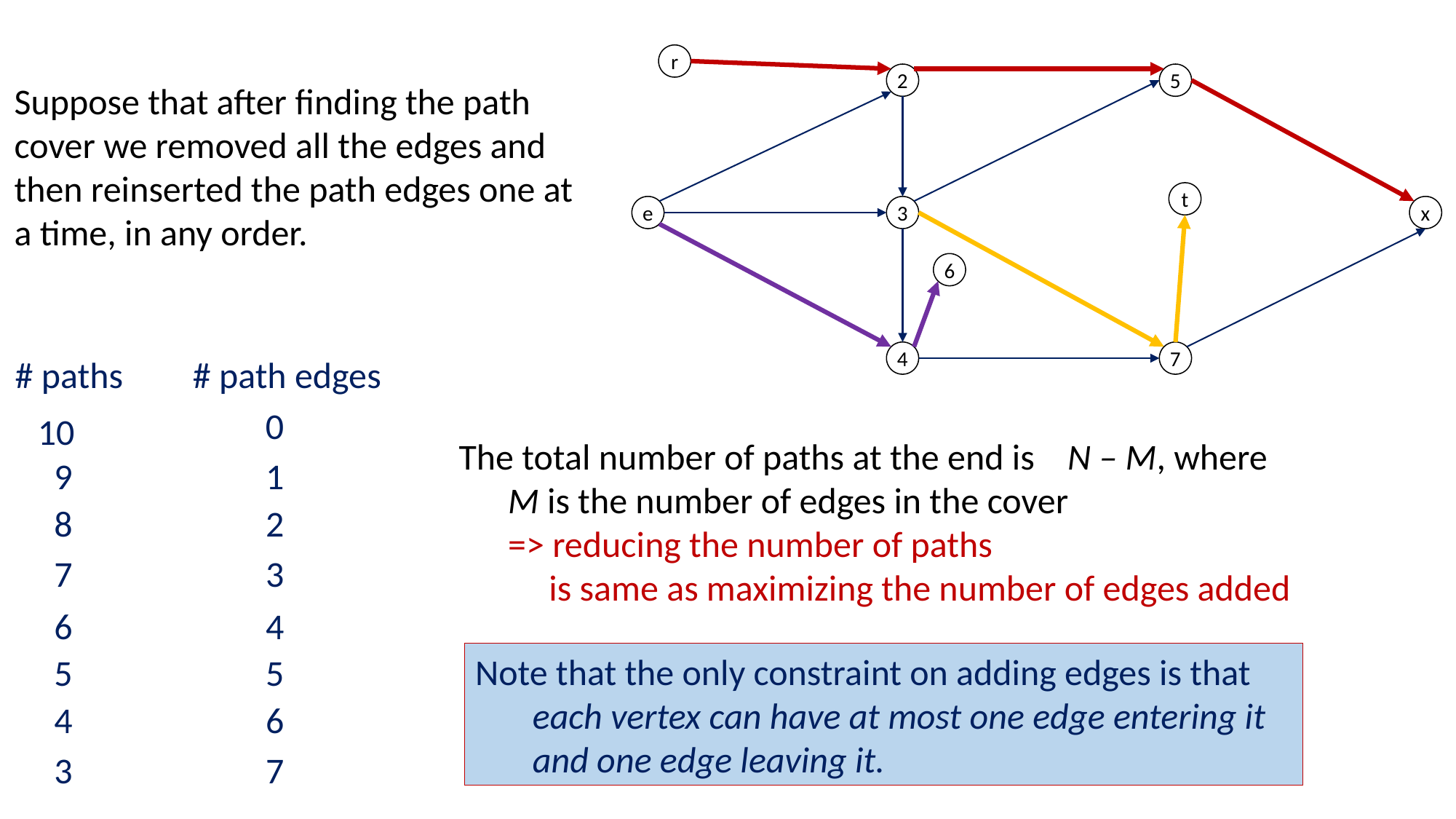

r
2
5
Suppose that after finding the path cover we removed all the edges and then reinserted the path edges one at a time, in any order.
t
e
3
x
6
4
7
# paths
# path edges
0
10
The total number of paths at the end is    N – M, where
      M is the number of edges in the cover
      => reducing the number of paths
           is same as maximizing the number of edges added
9
1
8
2
7
3
6
4
Note that the only constraint on adding edges is that
       each vertex can have at most one edge entering it
       and one edge leaving it.
5
5
4
6
3
7